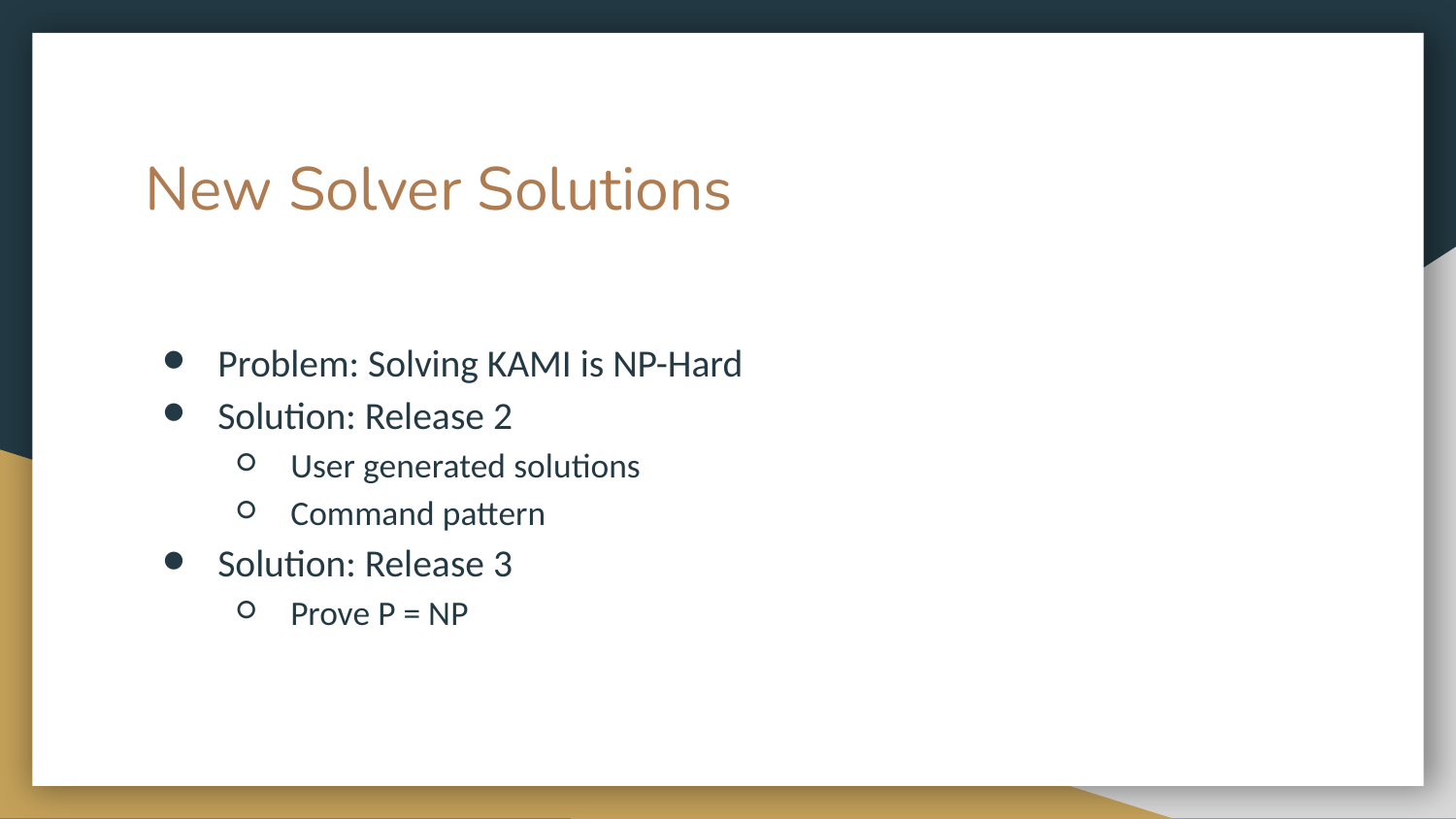

# New Solver Solutions
Problem: Solving KAMI is NP-Hard
Solution: Release 2
User generated solutions
Command pattern
Solution: Release 3
Prove P = NP